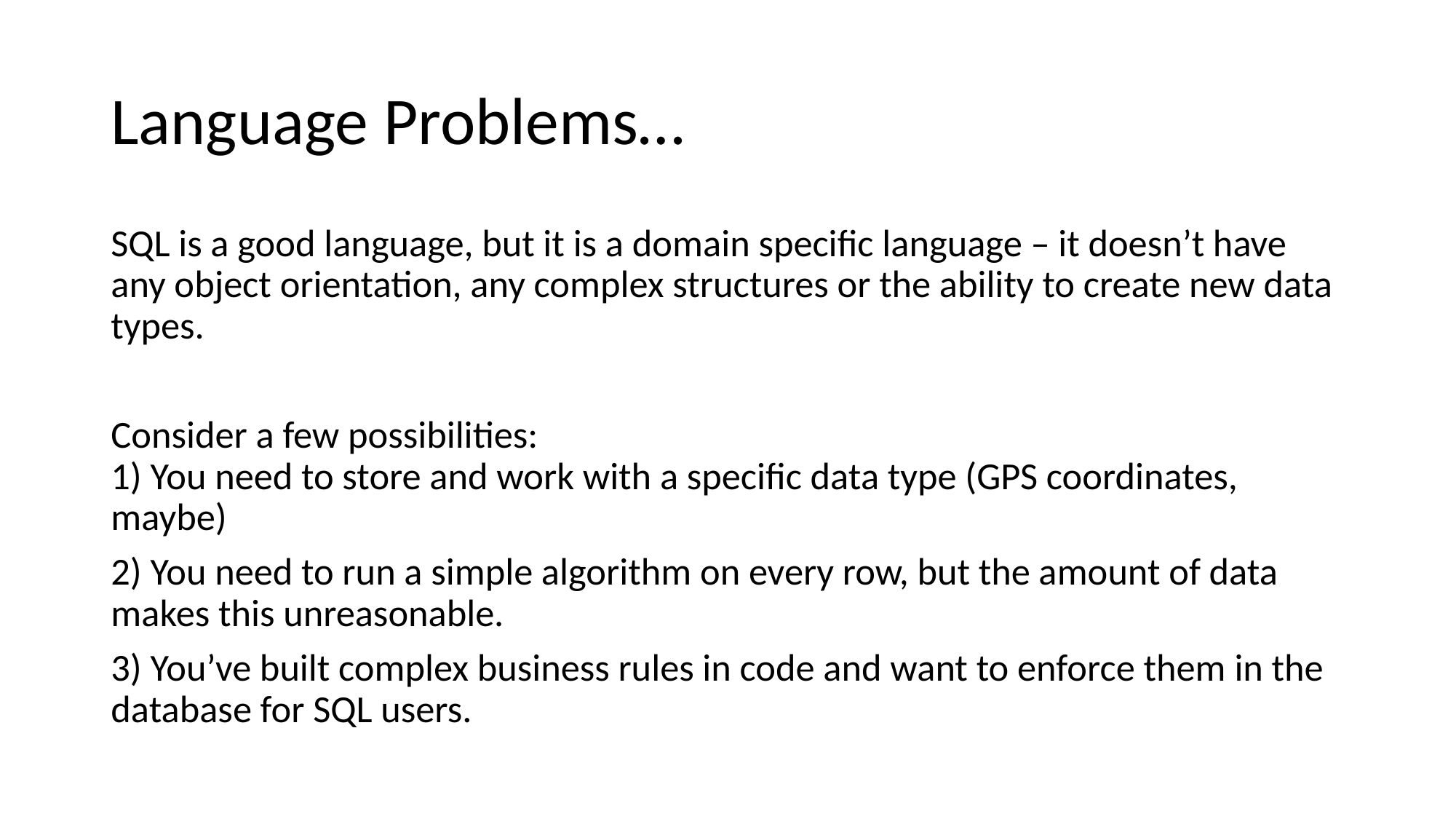

# Language Problems…
SQL is a good language, but it is a domain specific language – it doesn’t have any object orientation, any complex structures or the ability to create new data types.

Consider a few possibilities:
1) You need to store and work with a specific data type (GPS coordinates, maybe)
2) You need to run a simple algorithm on every row, but the amount of data makes this unreasonable.
3) You’ve built complex business rules in code and want to enforce them in the database for SQL users.